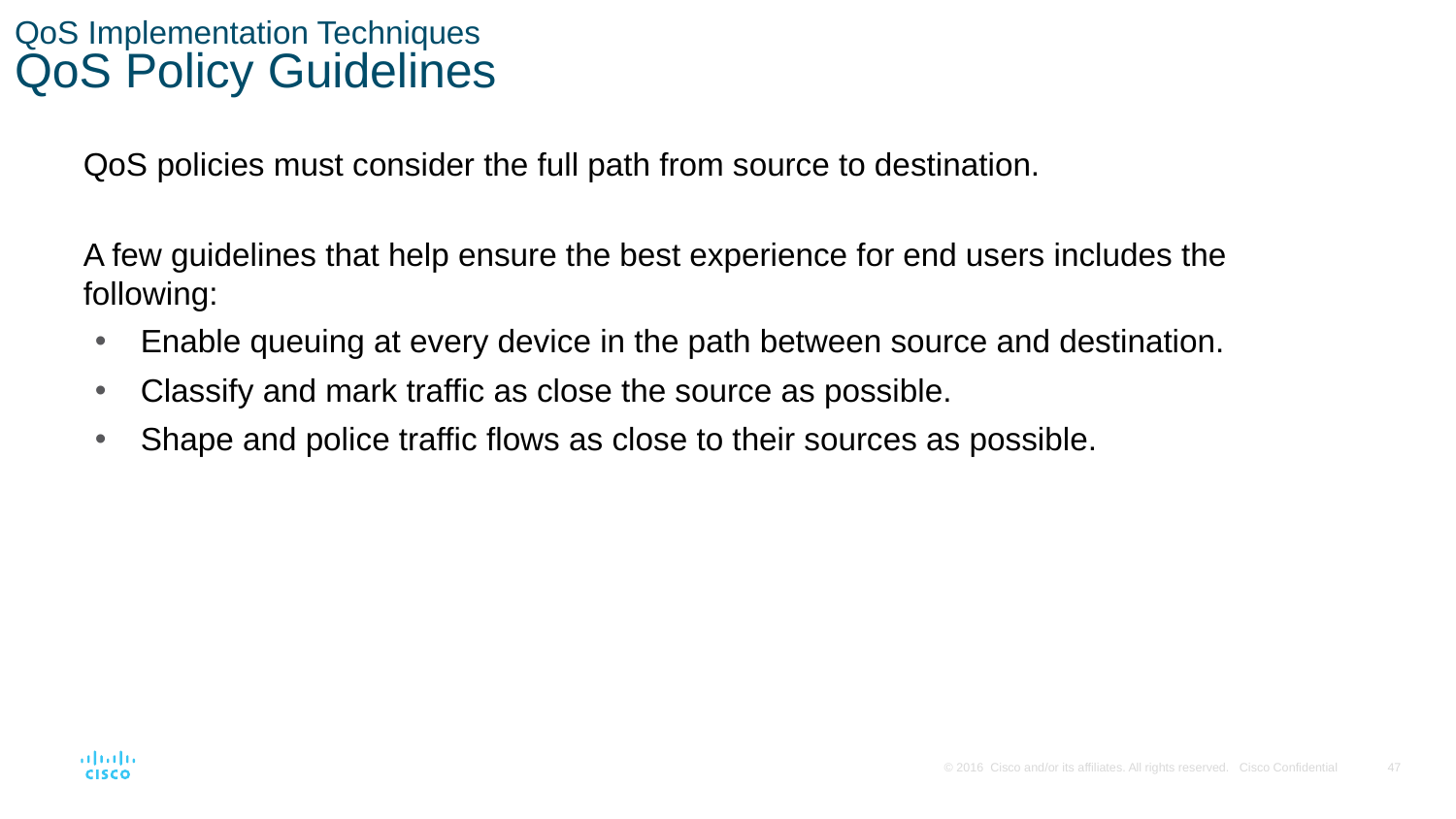

# QoS Implementation Techniques QoS Policy Guidelines
QoS policies must consider the full path from source to destination.

A few guidelines that help ensure the best experience for end users includes the following:
Enable queuing at every device in the path between source and destination.
Classify and mark traffic as close the source as possible.
Shape and police traffic flows as close to their sources as possible.